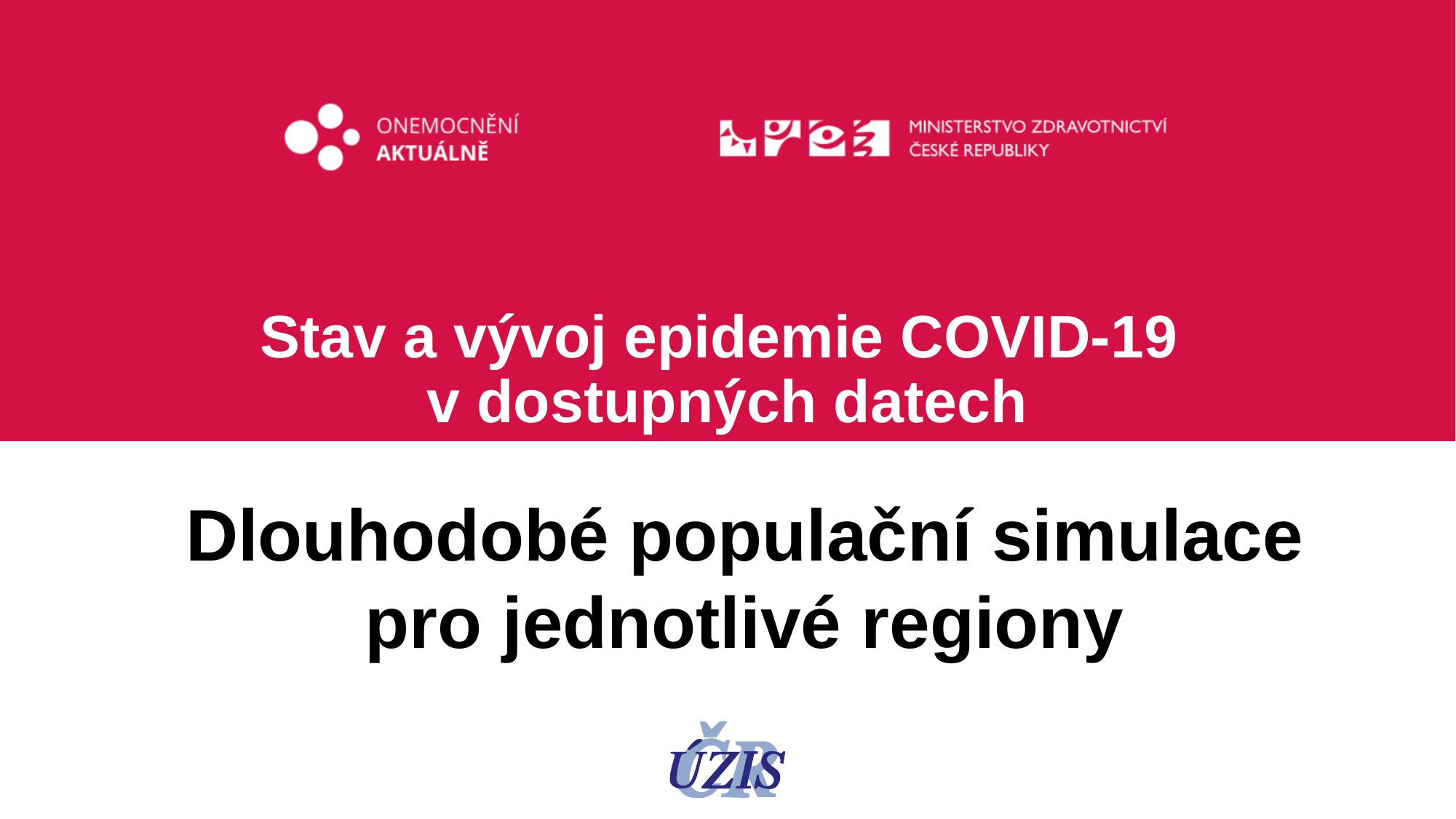

# Stav a vývoj epidemie COVID-19 v dostupných datech
Dlouhodobé populační simulace pro jednotlivé regiony